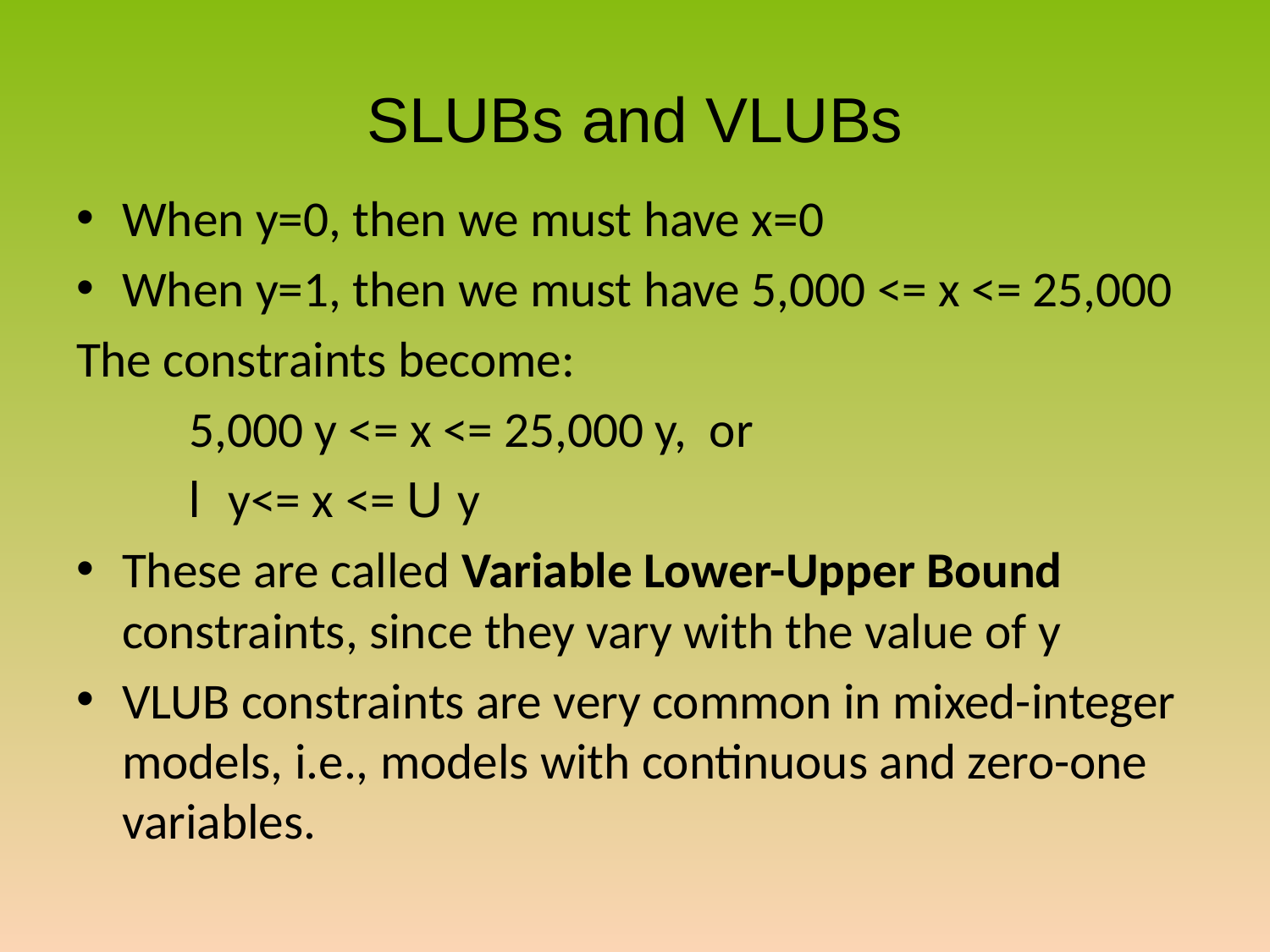

# SLUBs and VLUBs
When y=0, then we must have x=0
When y=1, then we must have 5,000 <= x <= 25,000
The constraints become:
		5,000 y <= x <= 25,000 y,  or
			l  y<= x <= U y
These are called Variable Lower-Upper Bound constraints, since they vary with the value of y
VLUB constraints are very common in mixed-integer models, i.e., models with continuous and zero-one variables.